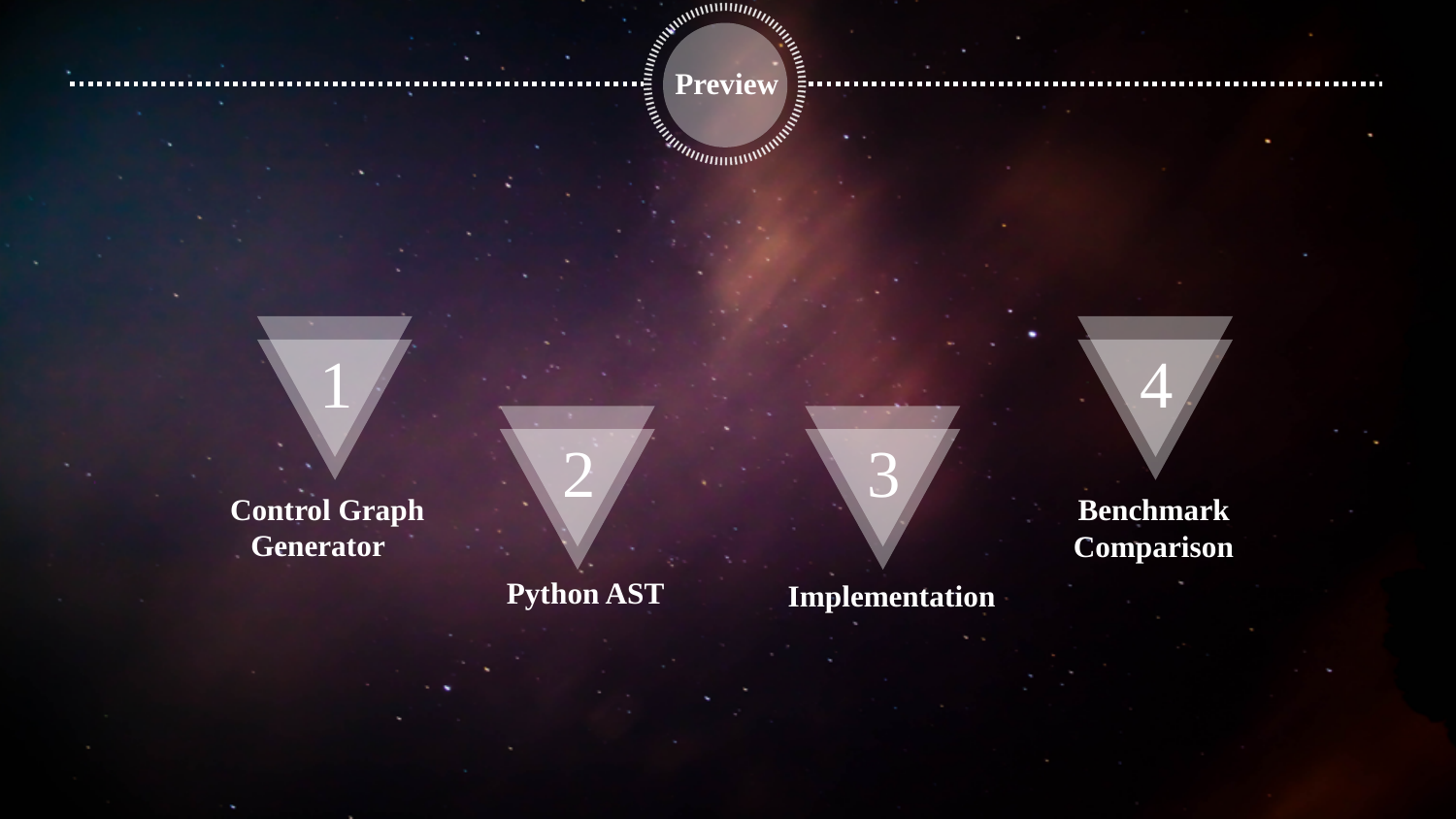

Preview

1

Control Graph Generator

4

Benchmark Comparison

2

Python AST

3

Implementation